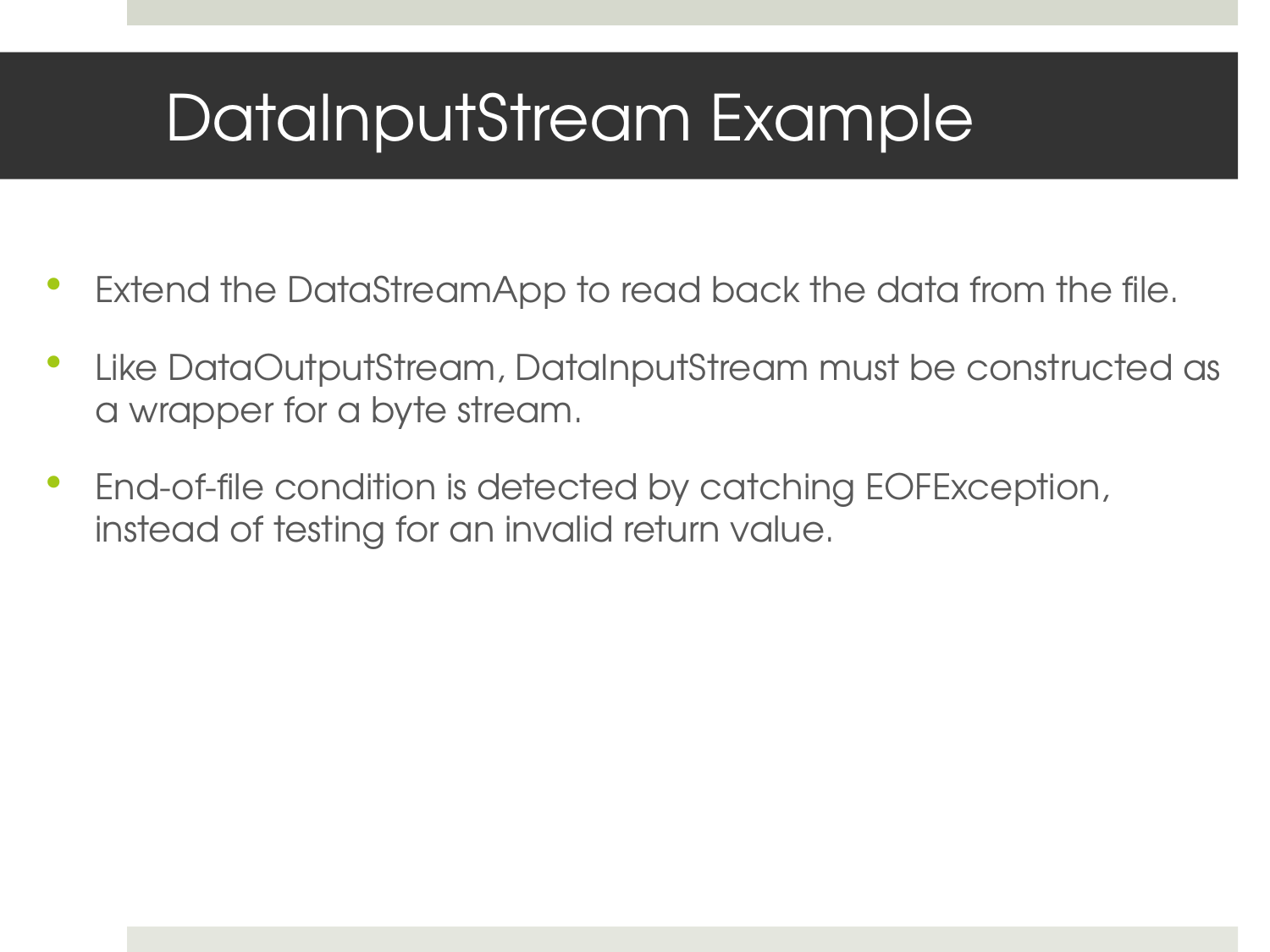

# DataInputStream Example
Extend the DataStreamApp to read back the data from the file.
Like DataOutputStream, DataInputStream must be constructed as a wrapper for a byte stream.
End-of-file condition is detected by catching EOFException, instead of testing for an invalid return value.